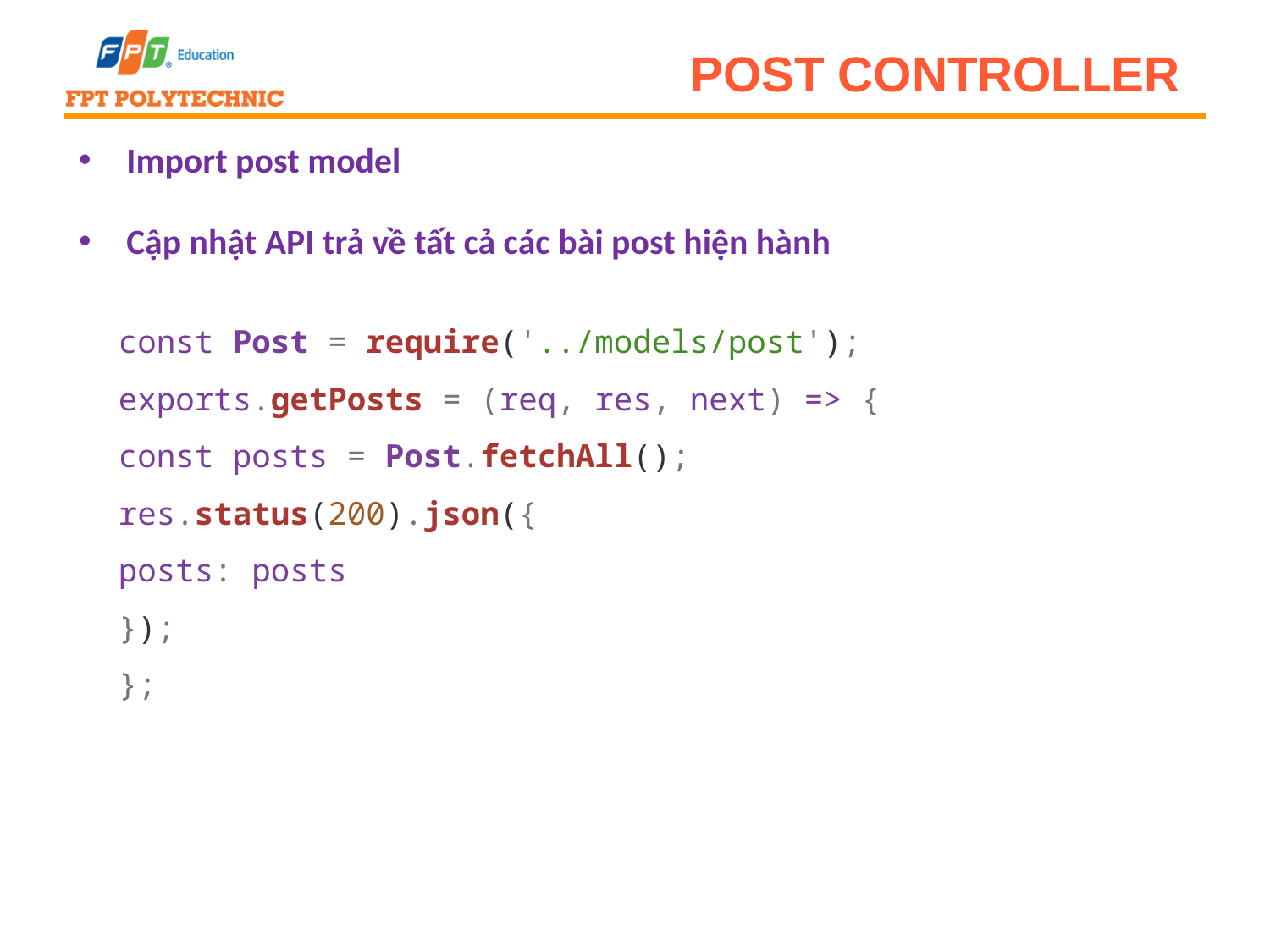

# post controller
Import post model
Cập nhật API trả về tất cả các bài post hiện hành
const Post = require('../models/post');
exports.getPosts = (req, res, next) => {
const posts = Post.fetchAll();
res.status(200).json({
posts: posts
});
};